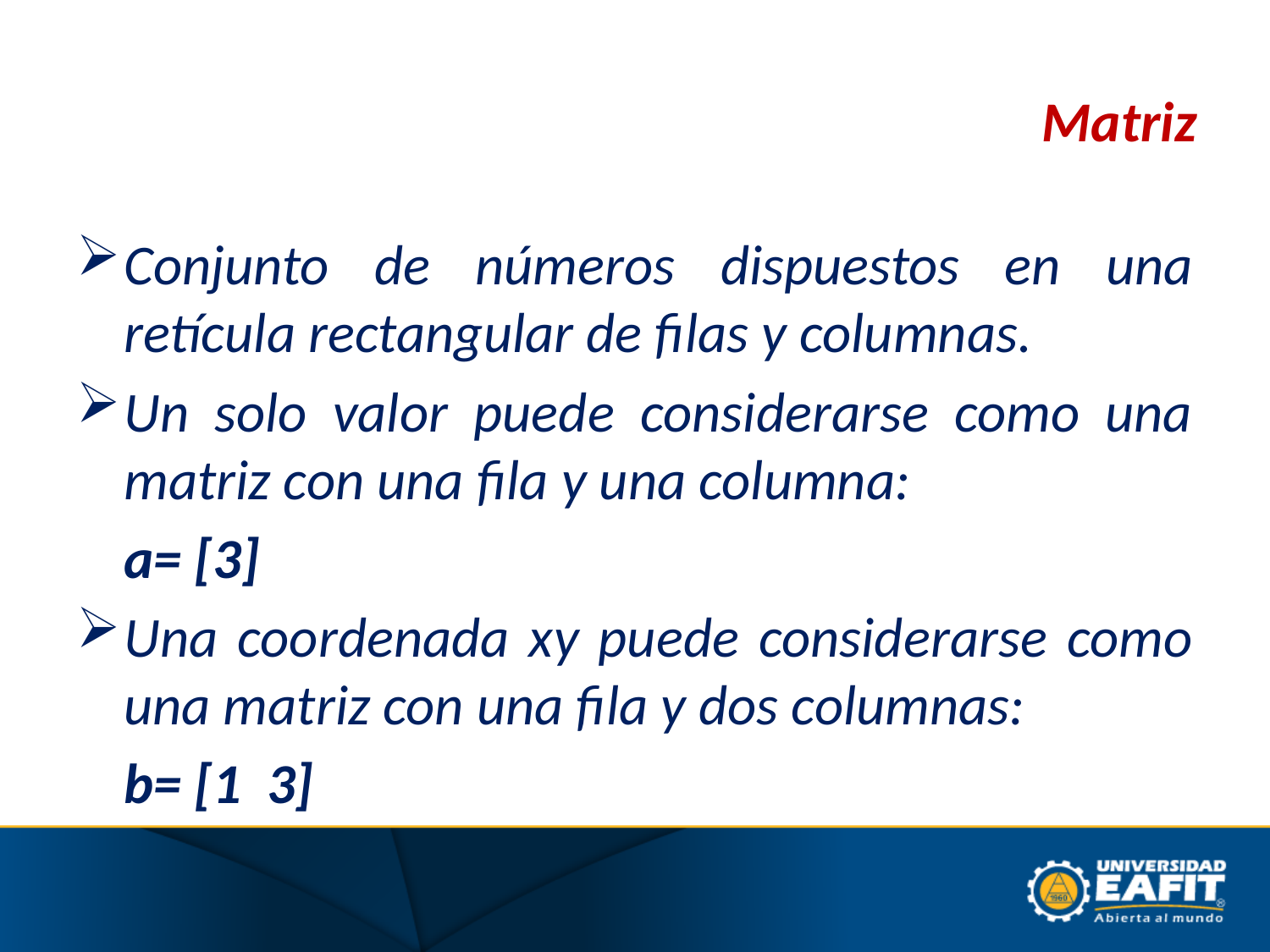

# Matriz
Conjunto de números dispuestos en una retícula rectangular de filas y columnas.
Un solo valor puede considerarse como una matriz con una fila y una columna:
	a= [3]
Una coordenada xy puede considerarse como una matriz con una fila y dos columnas:
	b= [1  3]